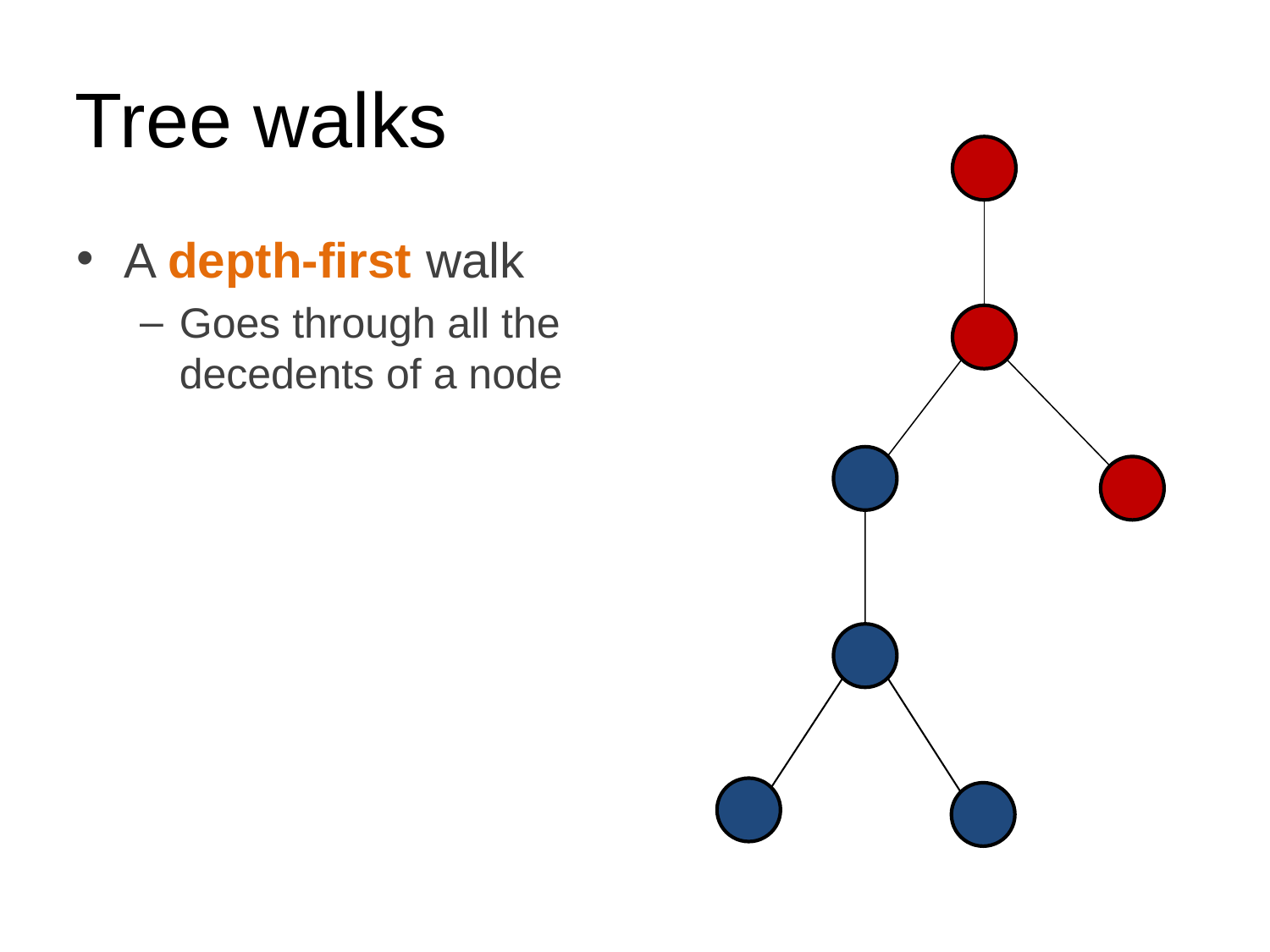

# Tree walks

A depth-first walk
Goes through all the decedents of a node